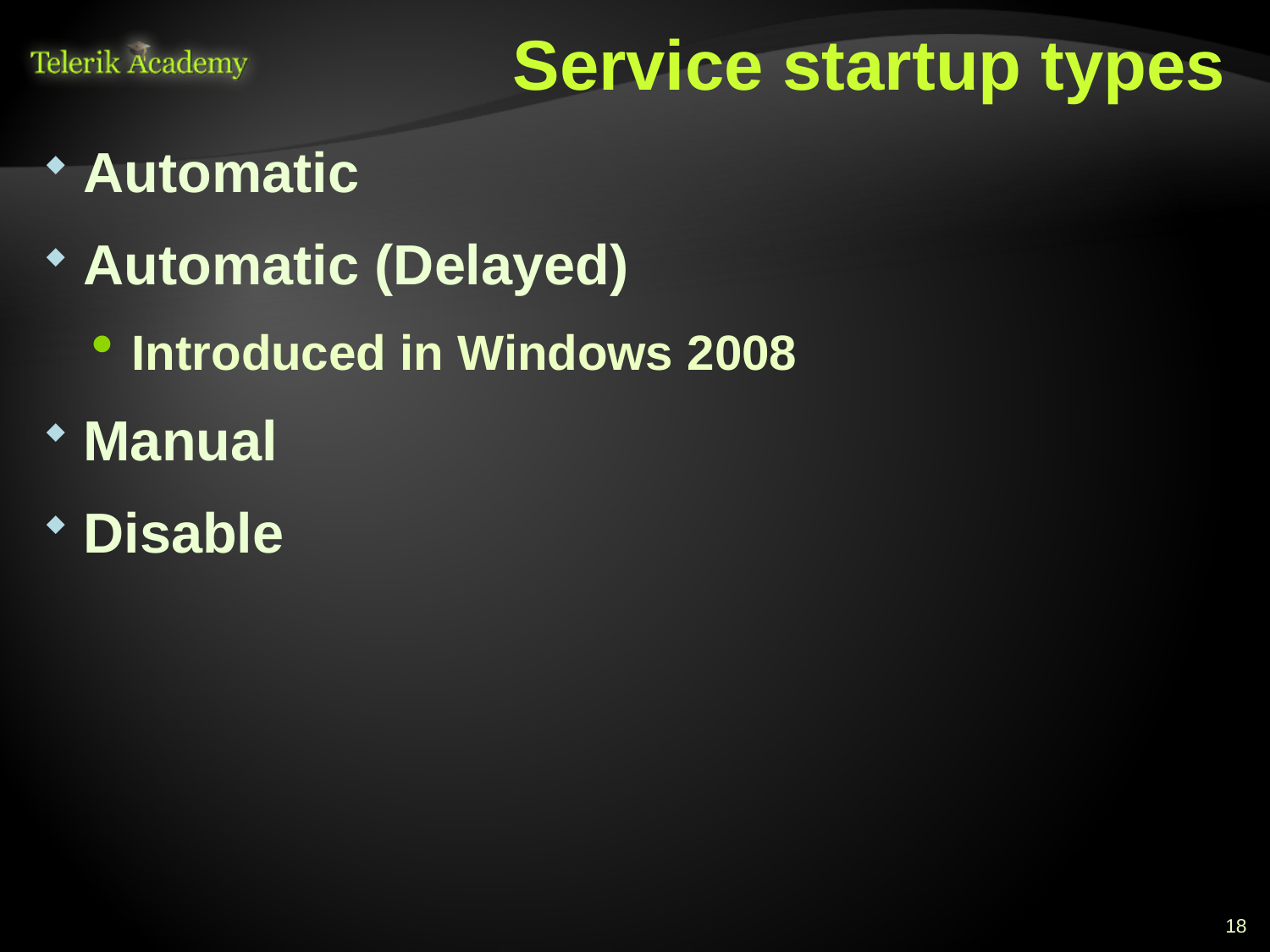

# Service startup types
Automatic
Automatic (Delayed)
Introduced in Windows 2008
Manual
Disable

18